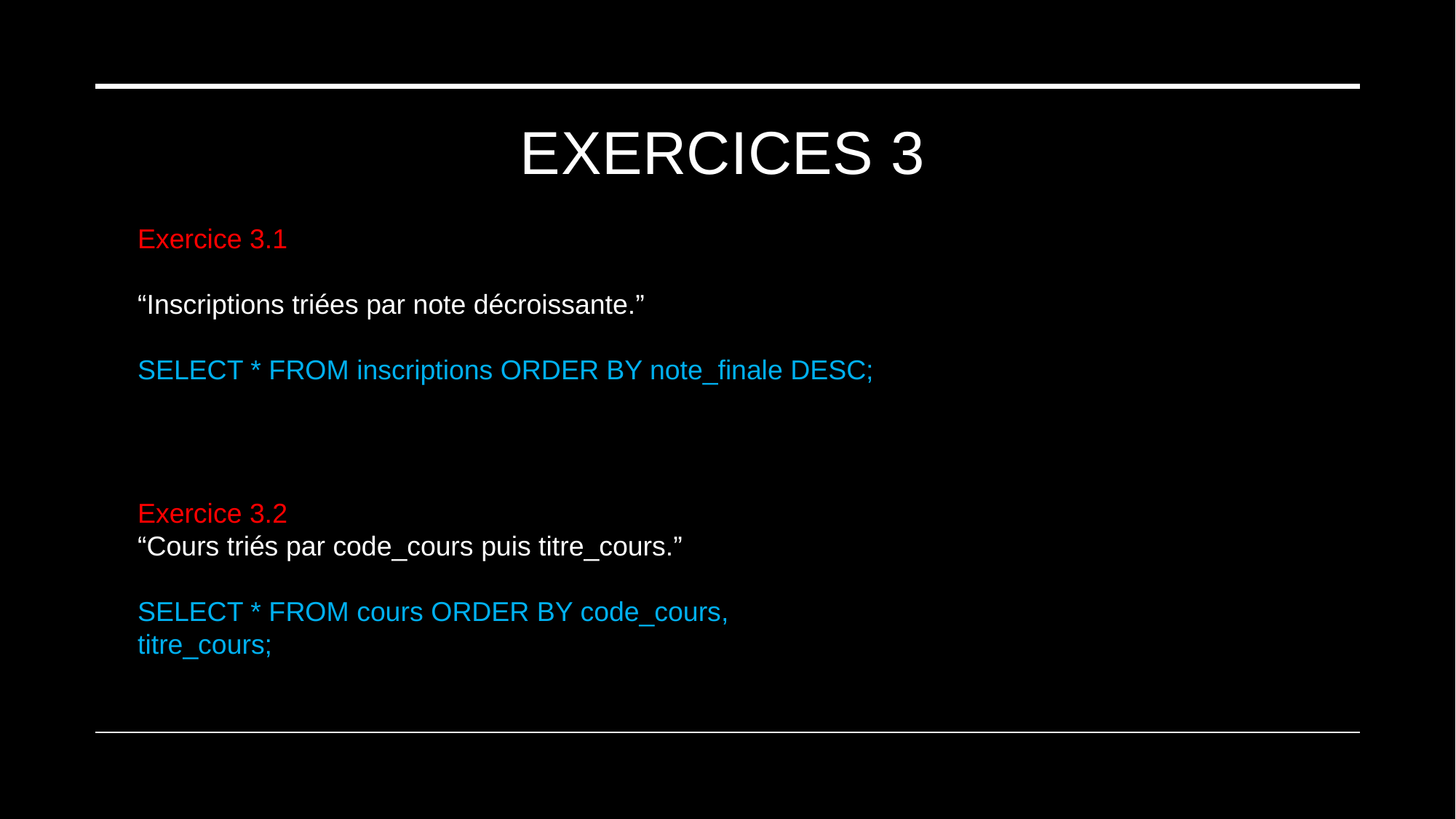

“Étudiants nom='Dupont' ou nom='Martin'.”

# Exercices 3
Exercice 3.1

“Inscriptions triées par note décroissante.”
SELECT * FROM inscriptions ORDER BY note_finale DESC;
Exercice 3.2
“Cours triés par code_cours puis titre_cours.”
SELECT * FROM cours ORDER BY code_cours, titre_cours;